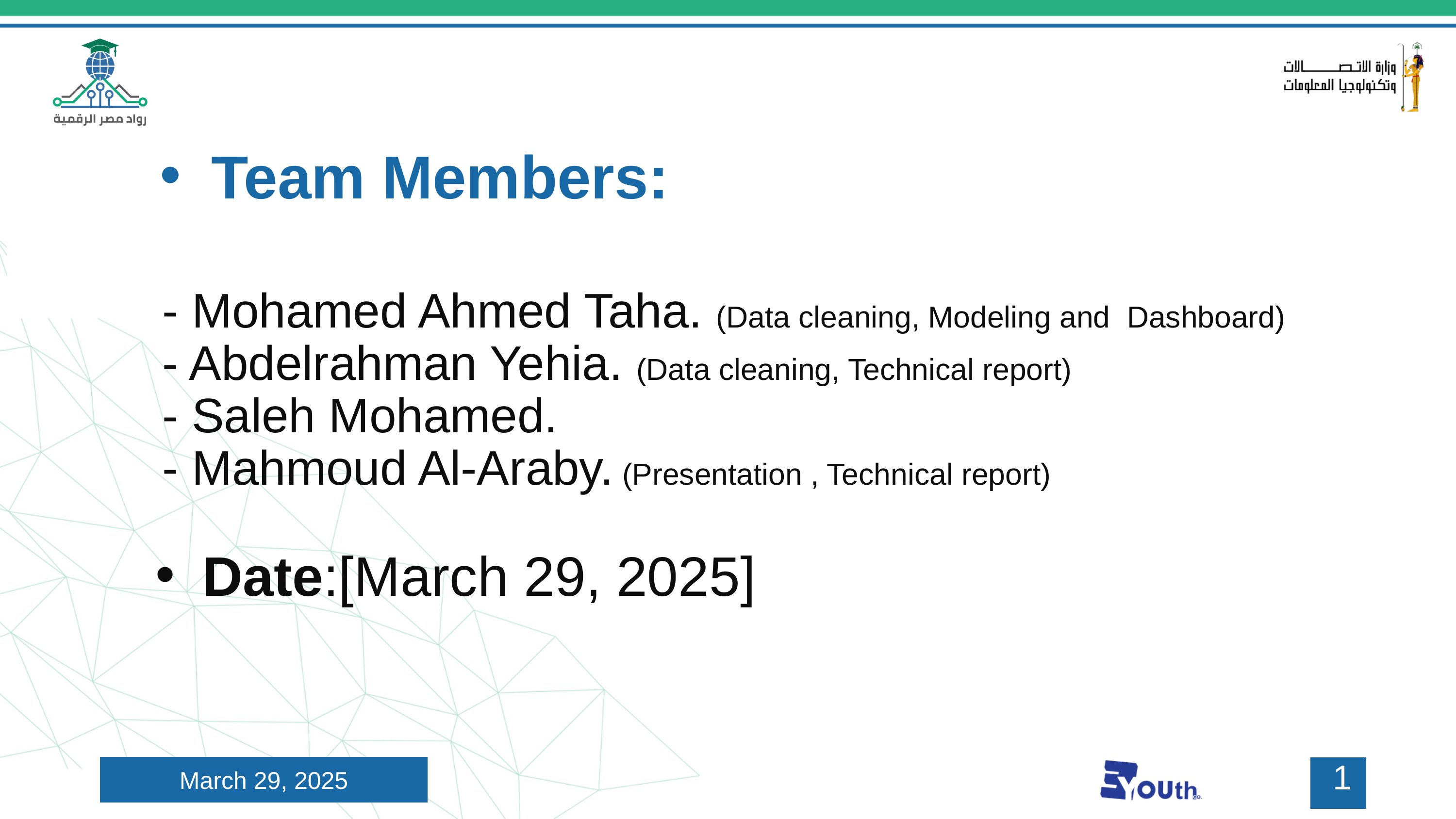

Team Members:

    - Mohamed Ahmed Taha. (Data cleaning, Modeling and  Dashboard)
    - Abdelrahman Yehia. (Data cleaning, Technical report)
    - Saleh Mohamed.
    - Mahmoud Al-Araby. (Presentation , Technical report)

Date:[March 29, 2025]
1

March 29, 2025